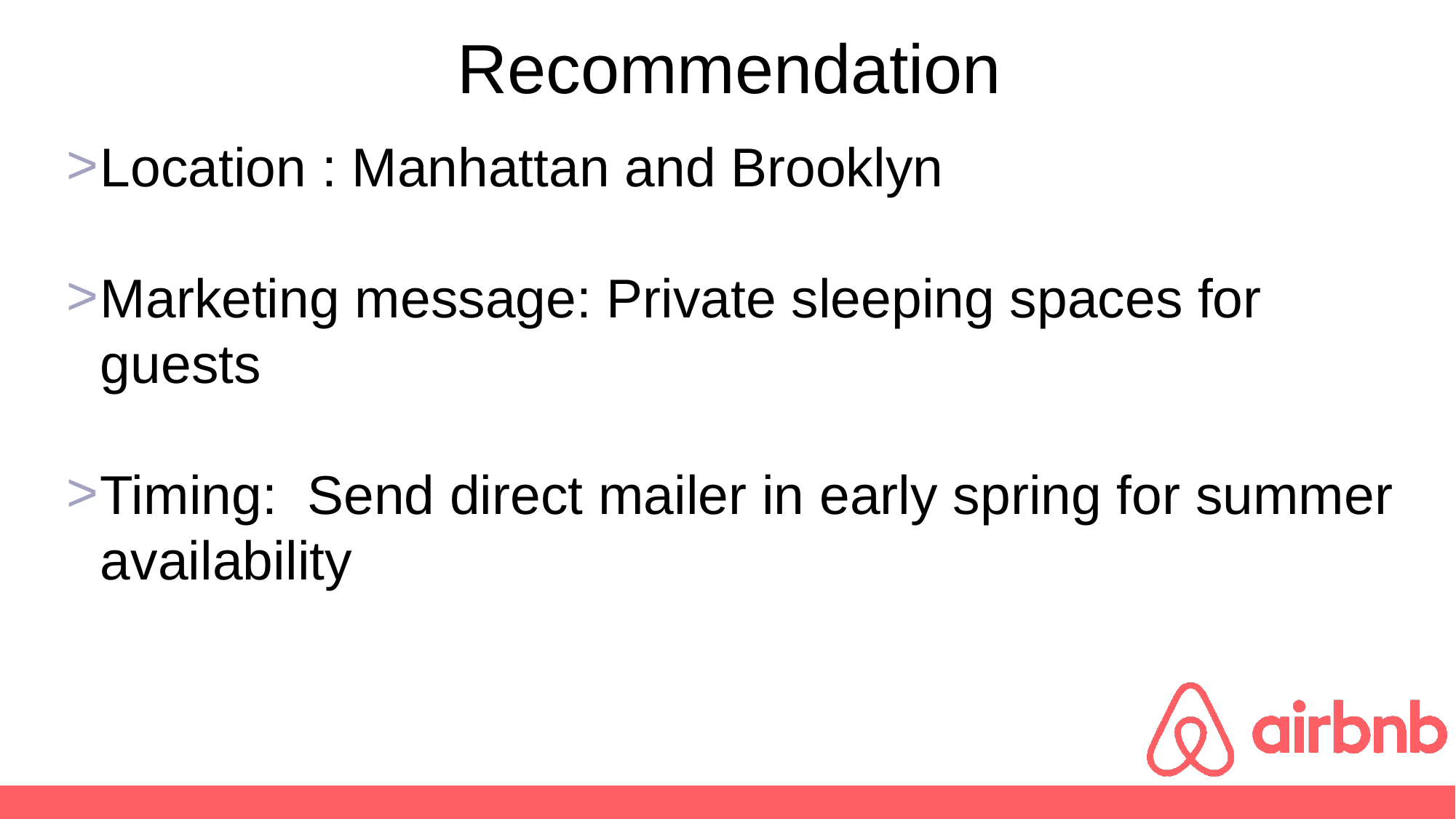

Recommendation
Location : Manhattan and Brooklyn

Marketing message: Private sleeping spaces for guests

Timing:  Send direct mailer in early spring for summer availability